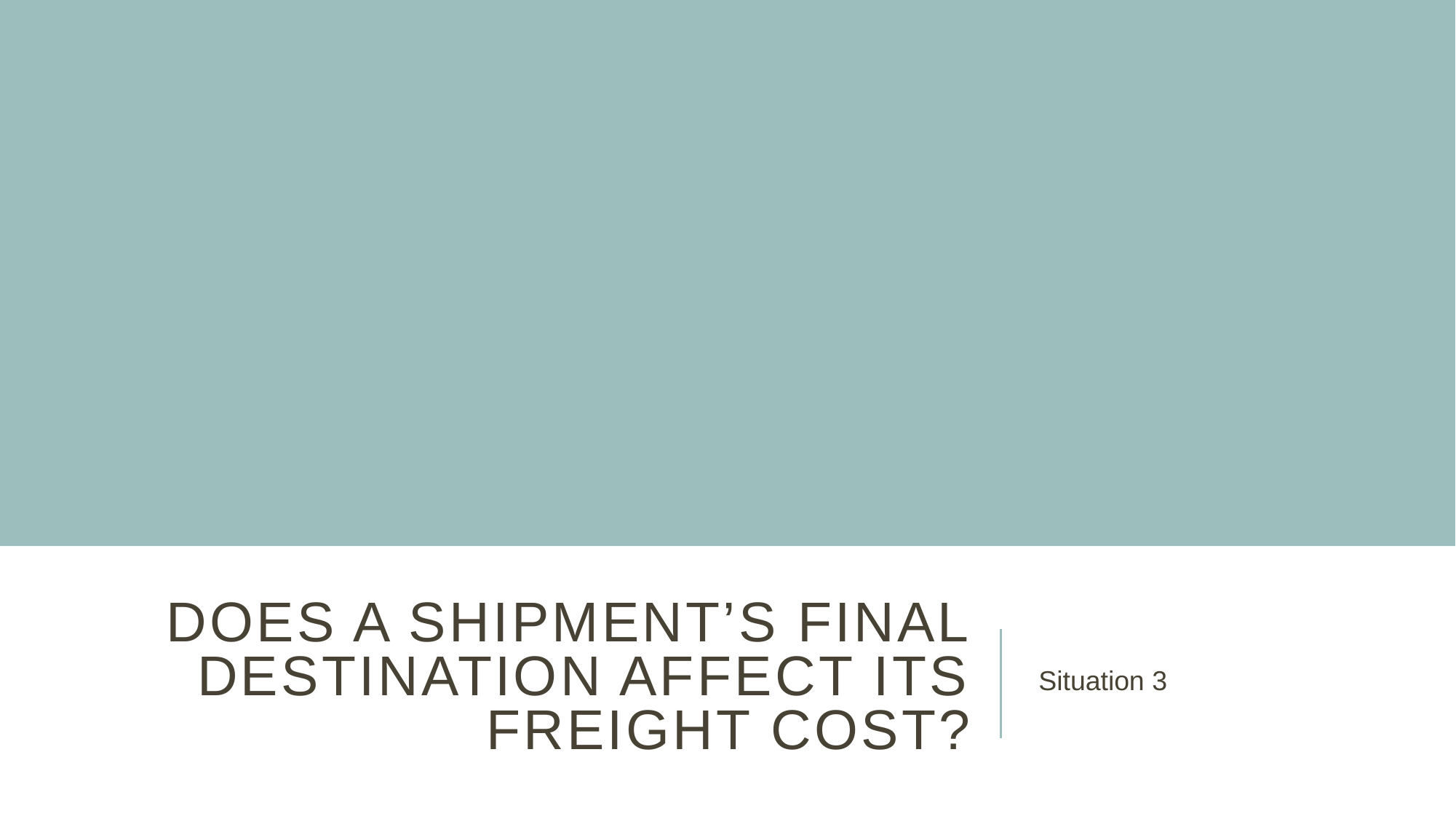

# Does a Shipment’s final destination affect its Freight cost?
Situation 3